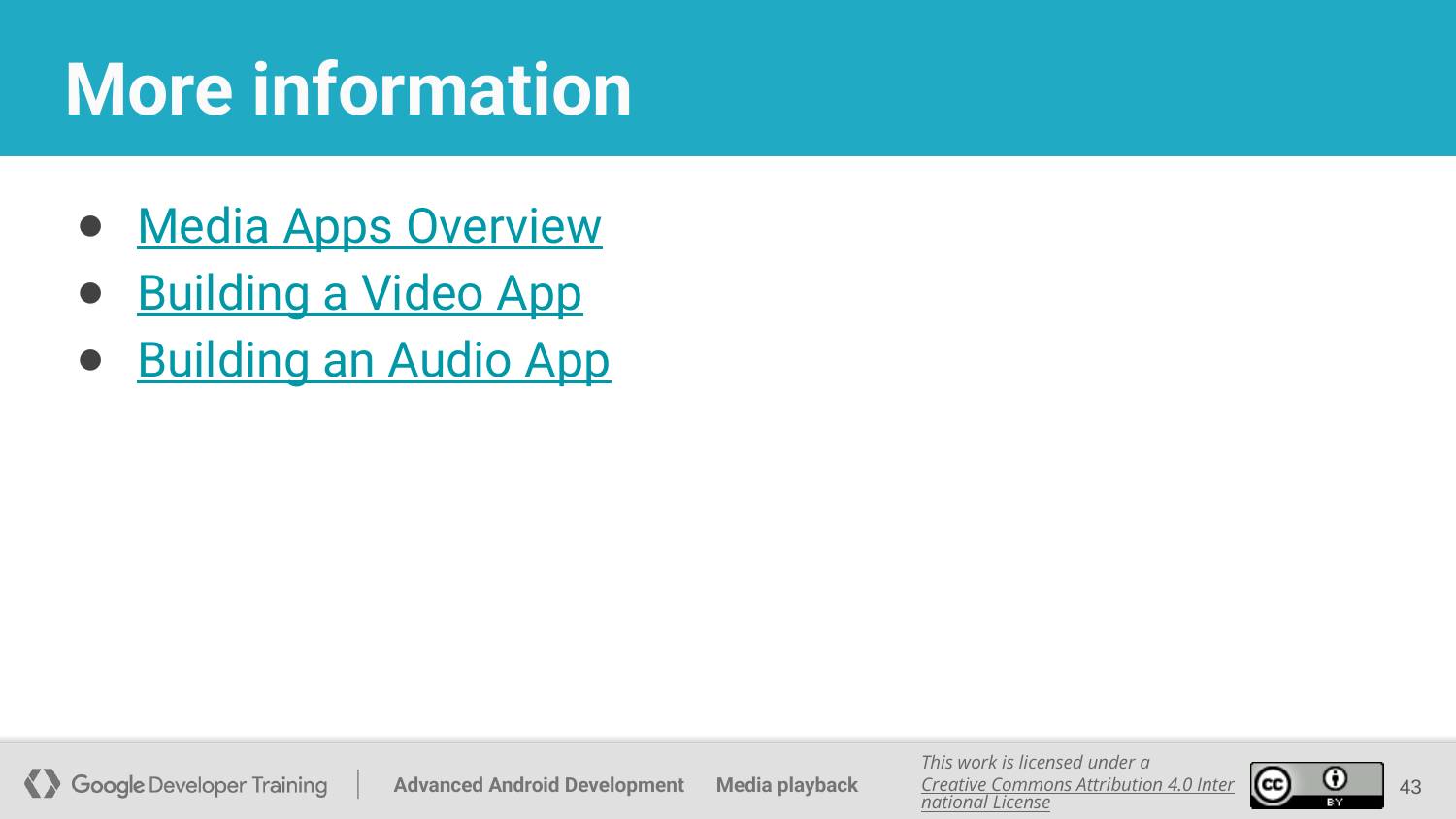

# More information

Media Apps Overview
Building a Video App
Building an Audio App
43